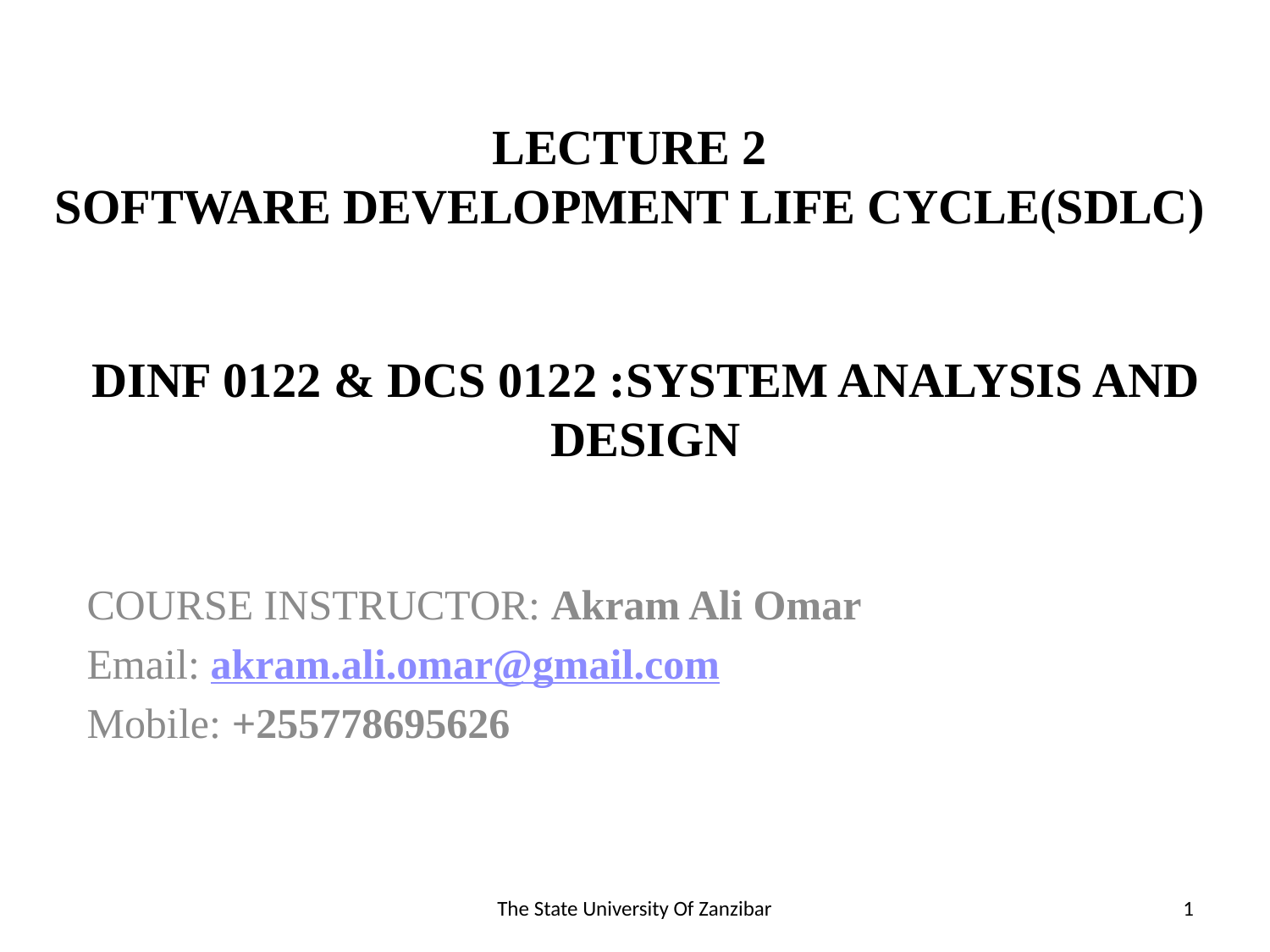

# LECTURE 2 SOFTWARE DEVELOPMENT LIFE CYCLE(SDLC)
DINF 0122 & DCS 0122 :SYSTEM ANALYSIS AND DESIGN
COURSE INSTRUCTOR: Akram Ali Omar
Email: akram.ali.omar@gmail.com
Mobile: +255778695626
The State University Of Zanzibar
1